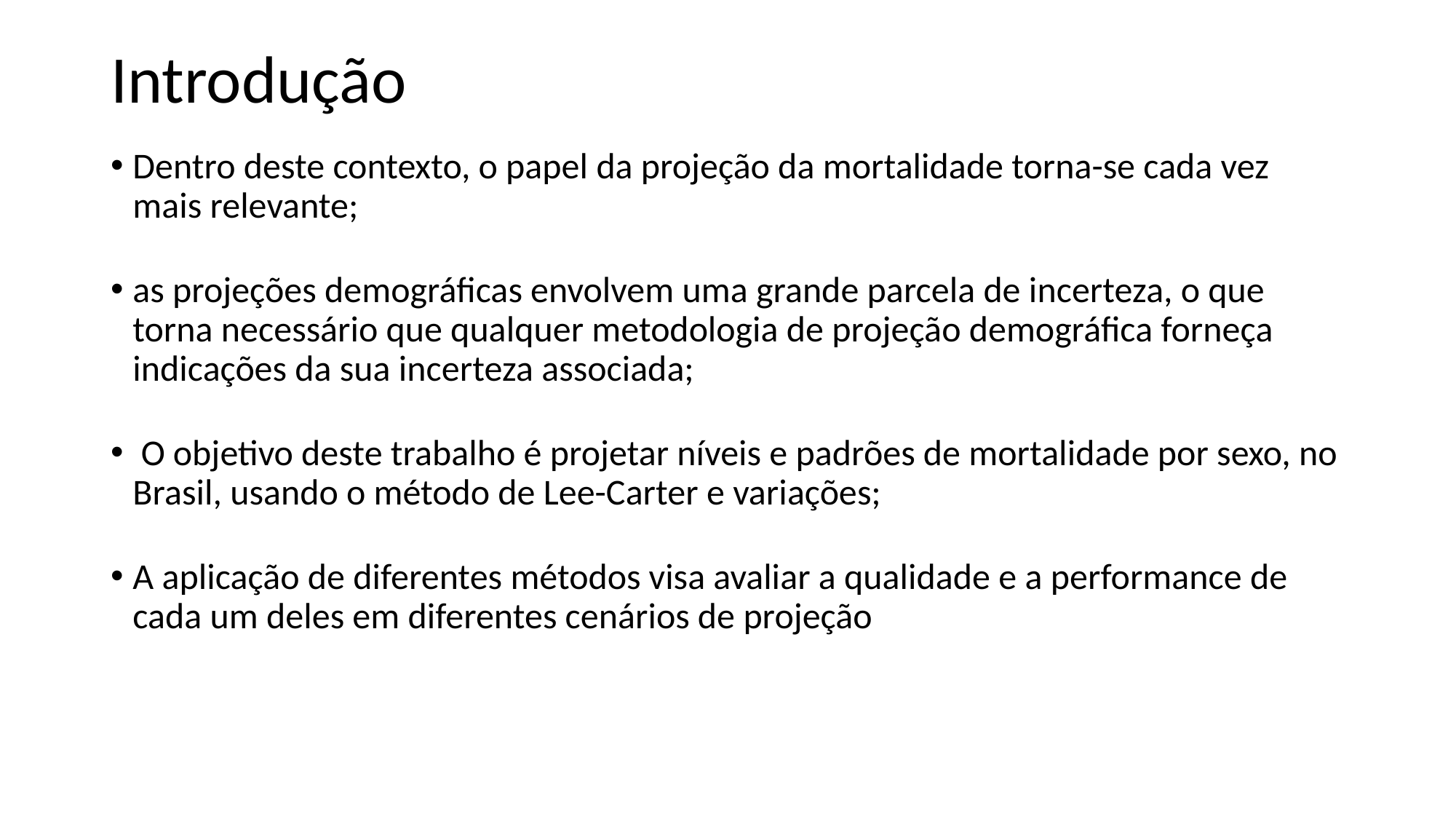

# Introdução
Dentro deste contexto, o papel da projeção da mortalidade torna-se cada vez mais relevante;

as projeções demográficas envolvem uma grande parcela de incerteza, o que torna necessário que qualquer metodologia de projeção demográfica forneça indicações da sua incerteza associada;

 O objetivo deste trabalho é projetar níveis e padrões de mortalidade por sexo, no Brasil, usando o método de Lee-Carter e variações;

A aplicação de diferentes métodos visa avaliar a qualidade e a performance de cada um deles em diferentes cenários de projeção